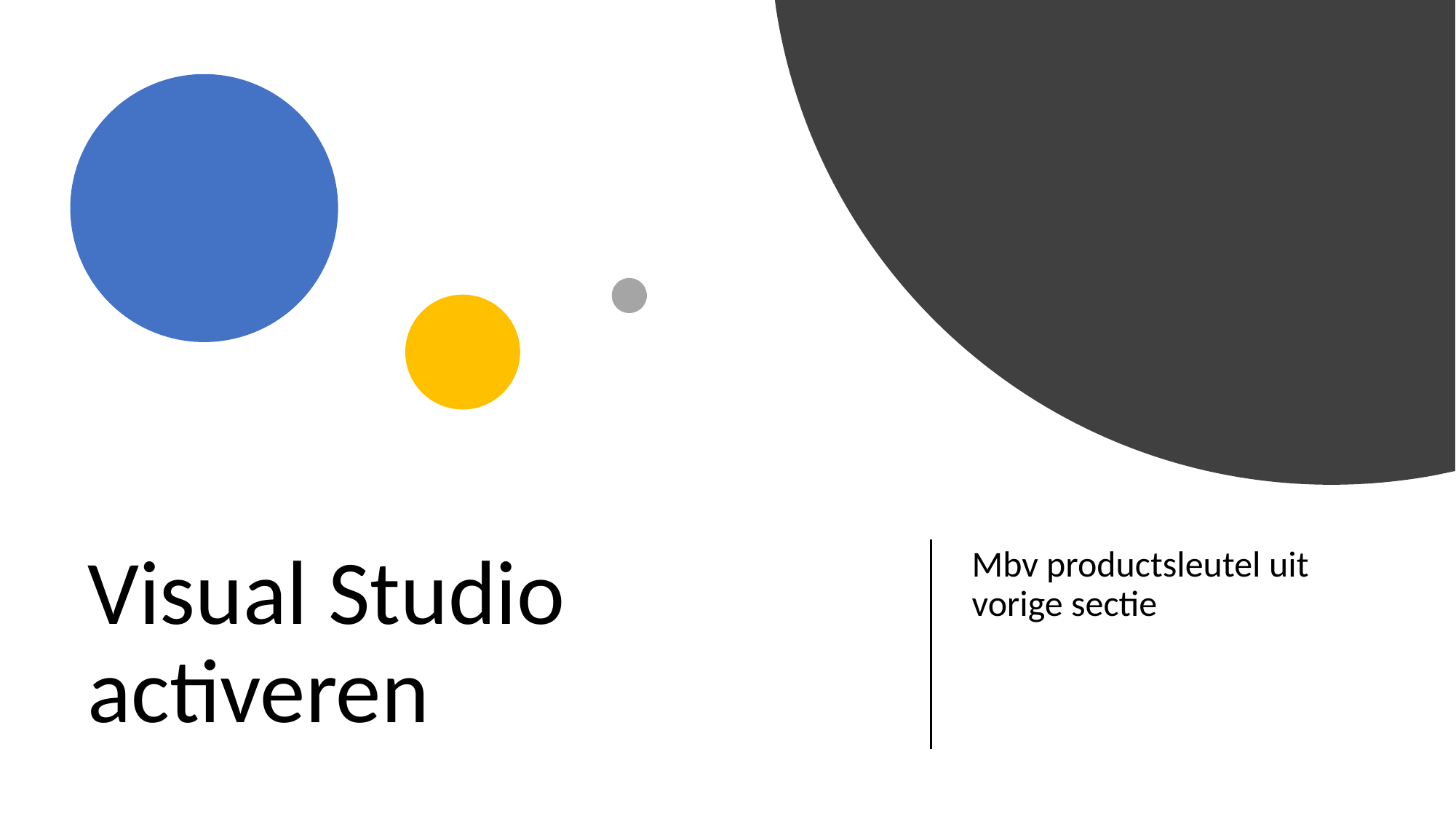

# Visual Studio activeren
Mbv productsleutel uit vorige sectie